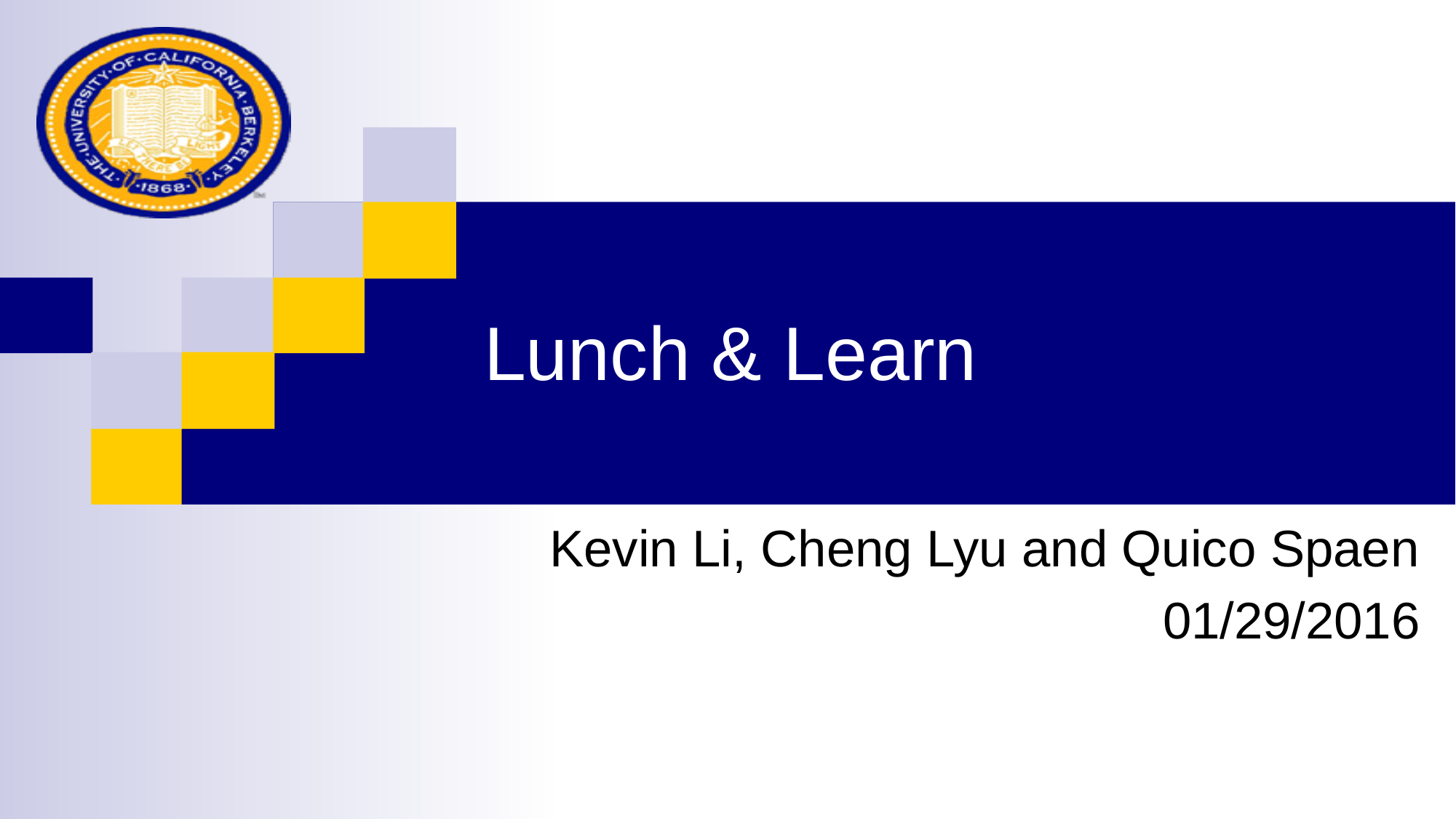

# Lunch & Learn
Kevin Li, Cheng Lyu and Quico Spaen
01/29/2016